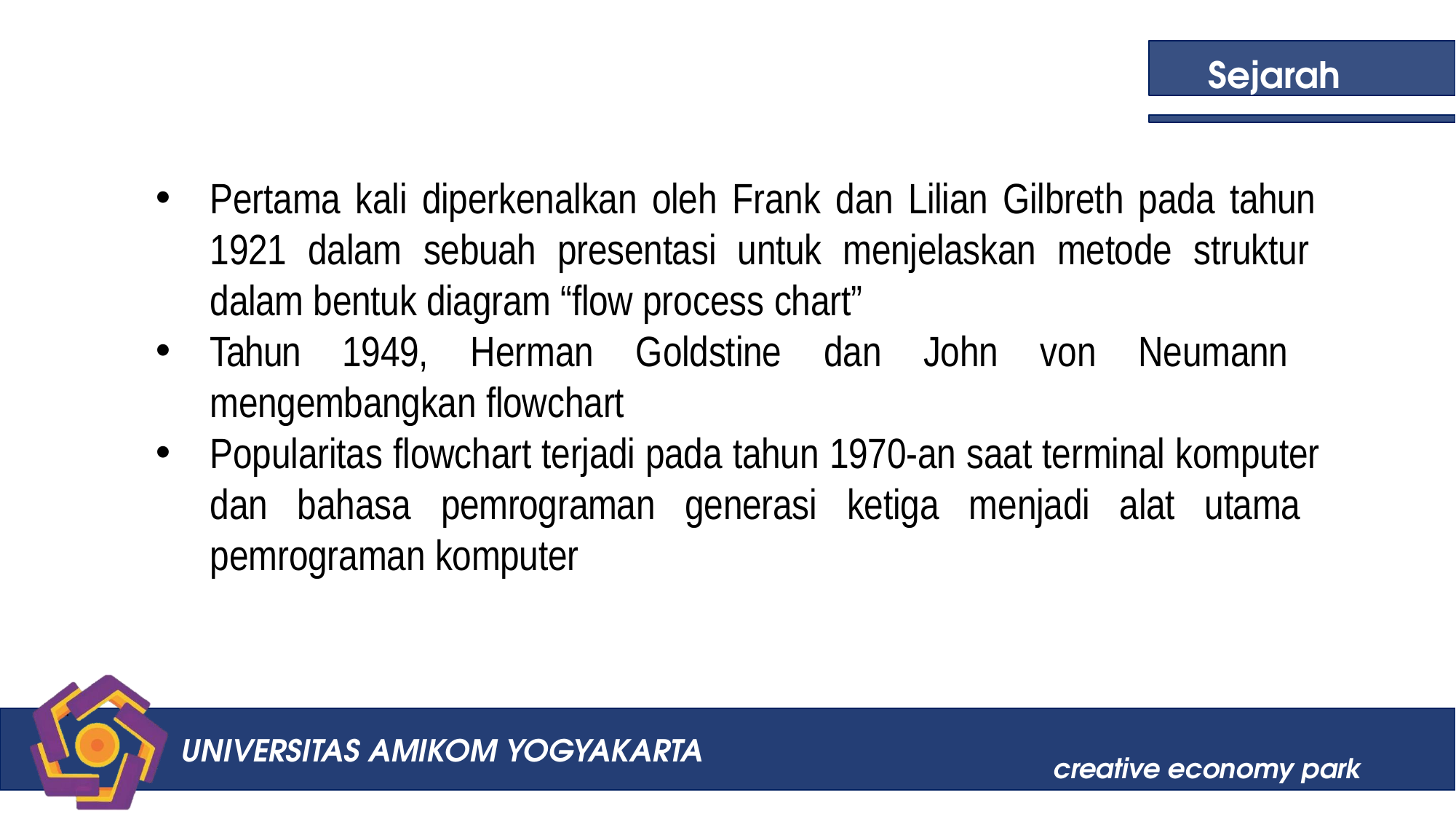

Sejarah

Pertama kali diperkenalkan oleh Frank dan Lilian Gilbreth pada tahun  1921 dalam sebuah presentasi untuk menjelaskan metode struktur  dalam bentuk diagram “flow process chart”
Tahun 1949, Herman Goldstine dan John von Neumann  mengembangkan flowchart
Popularitas flowchart terjadi pada tahun 1970-an saat terminal komputer  dan bahasa pemrograman generasi ketiga menjadi alat utama  pemrograman komputer

UNIVERSITAS AMIKOM YOGYAKARTA
creative economy park